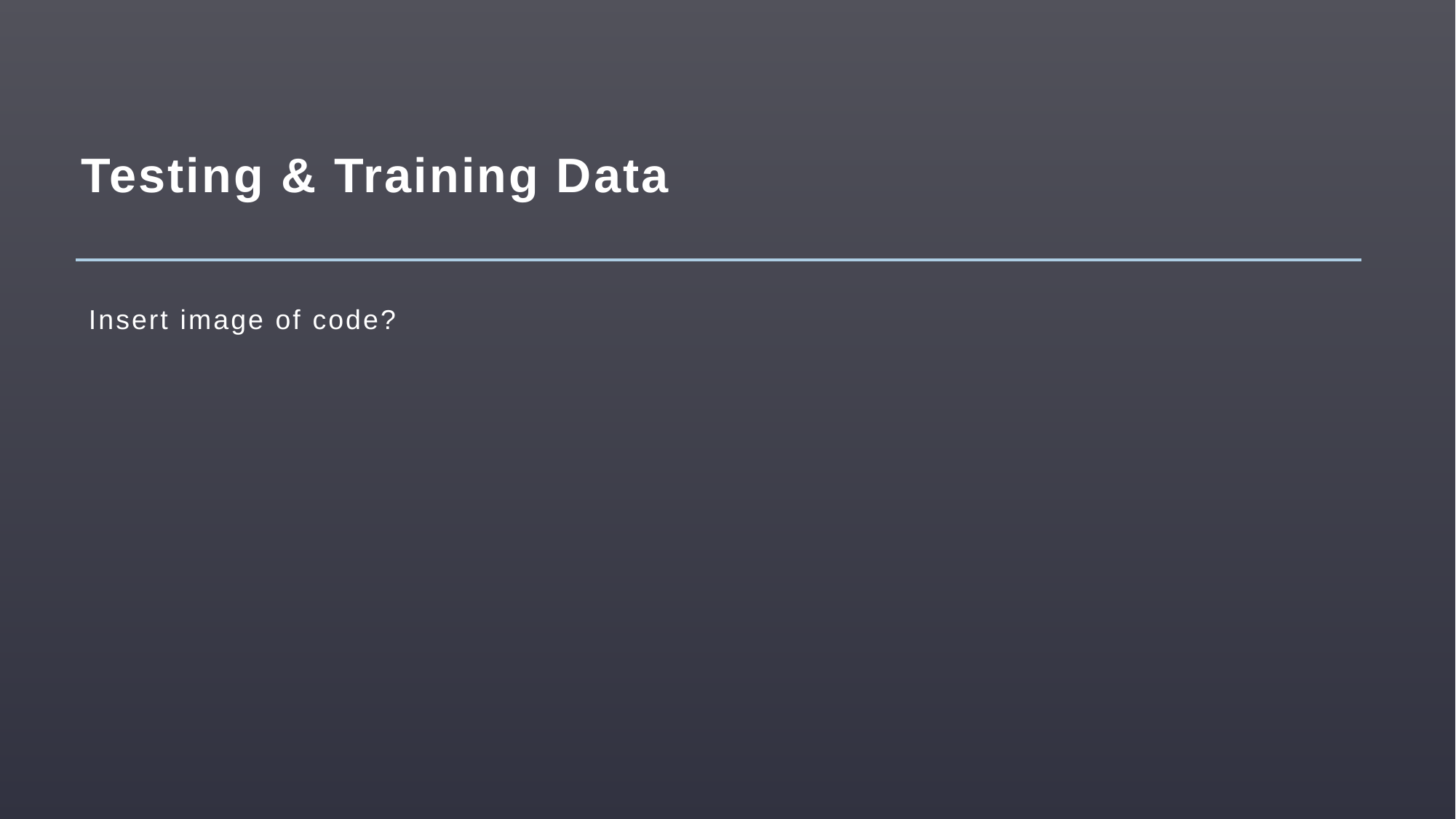

# Testing & Training Data
Insert image of code?